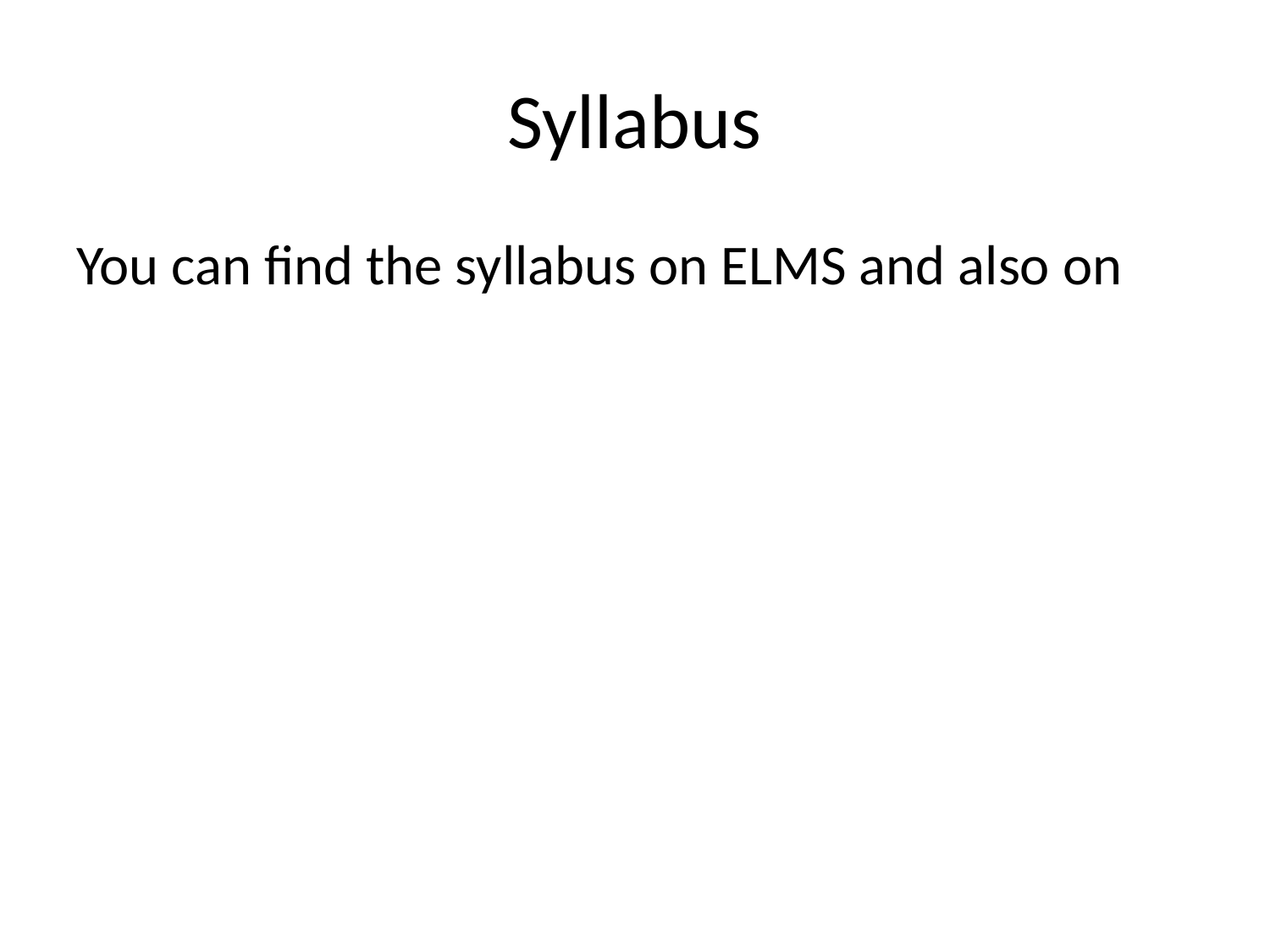

# Syllabus
You can find the syllabus on ELMS and also on